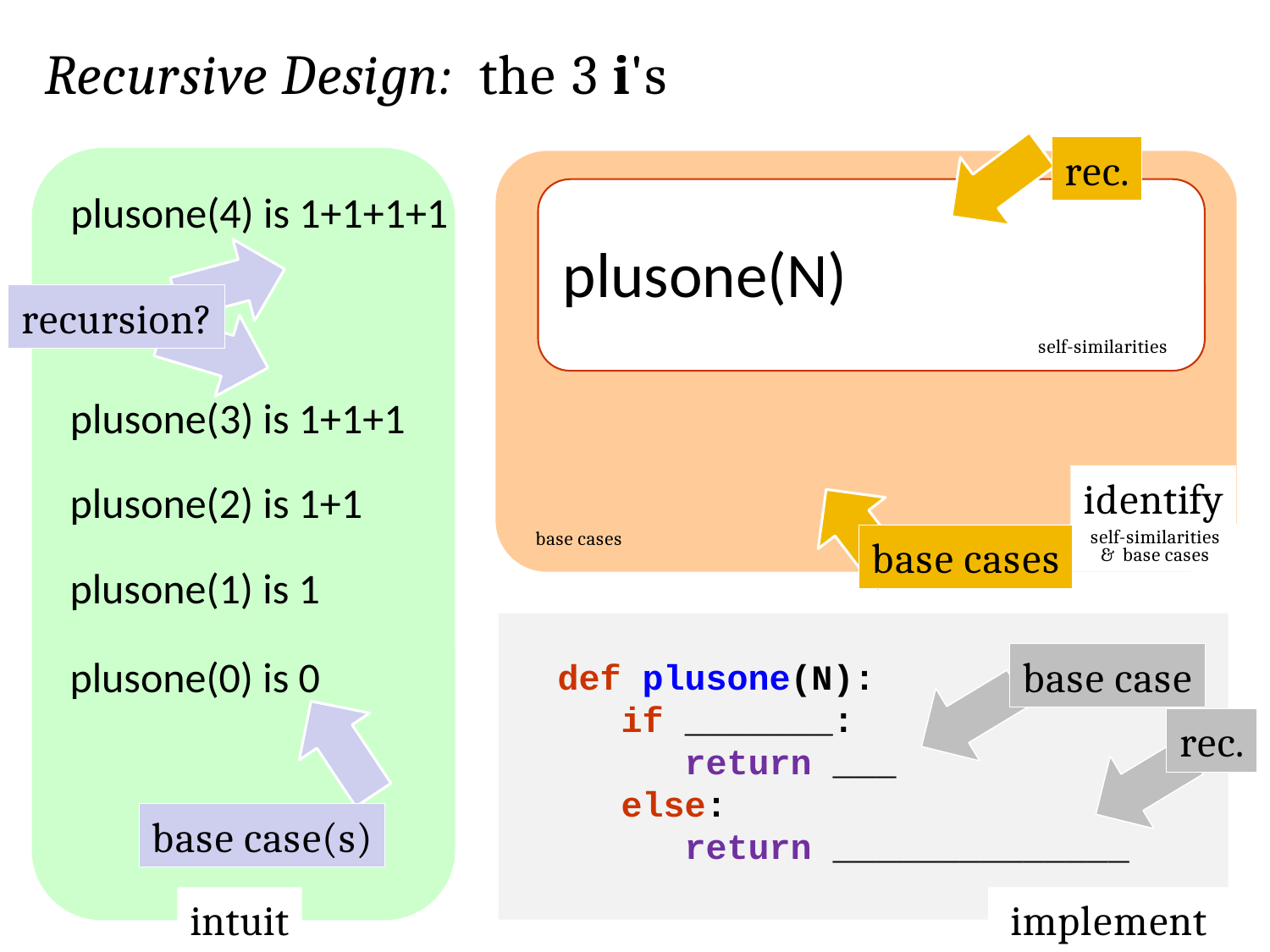

Recursive Design:  the 3 i's

rec.

plusone(4) is 1+1+1+1

plusone(N)
recursion?

self-similarities
plusone(3) is 1+1+1
identify
plusone(2) is 1+1

self-similarities &  base cases
base cases
base cases
plusone(1) is 1

base case
plusone(0) is 0
def plusone(N):
   if _______:
      return ___
   else:
      return ______________

rec.

base case(s)
intuit
 implement